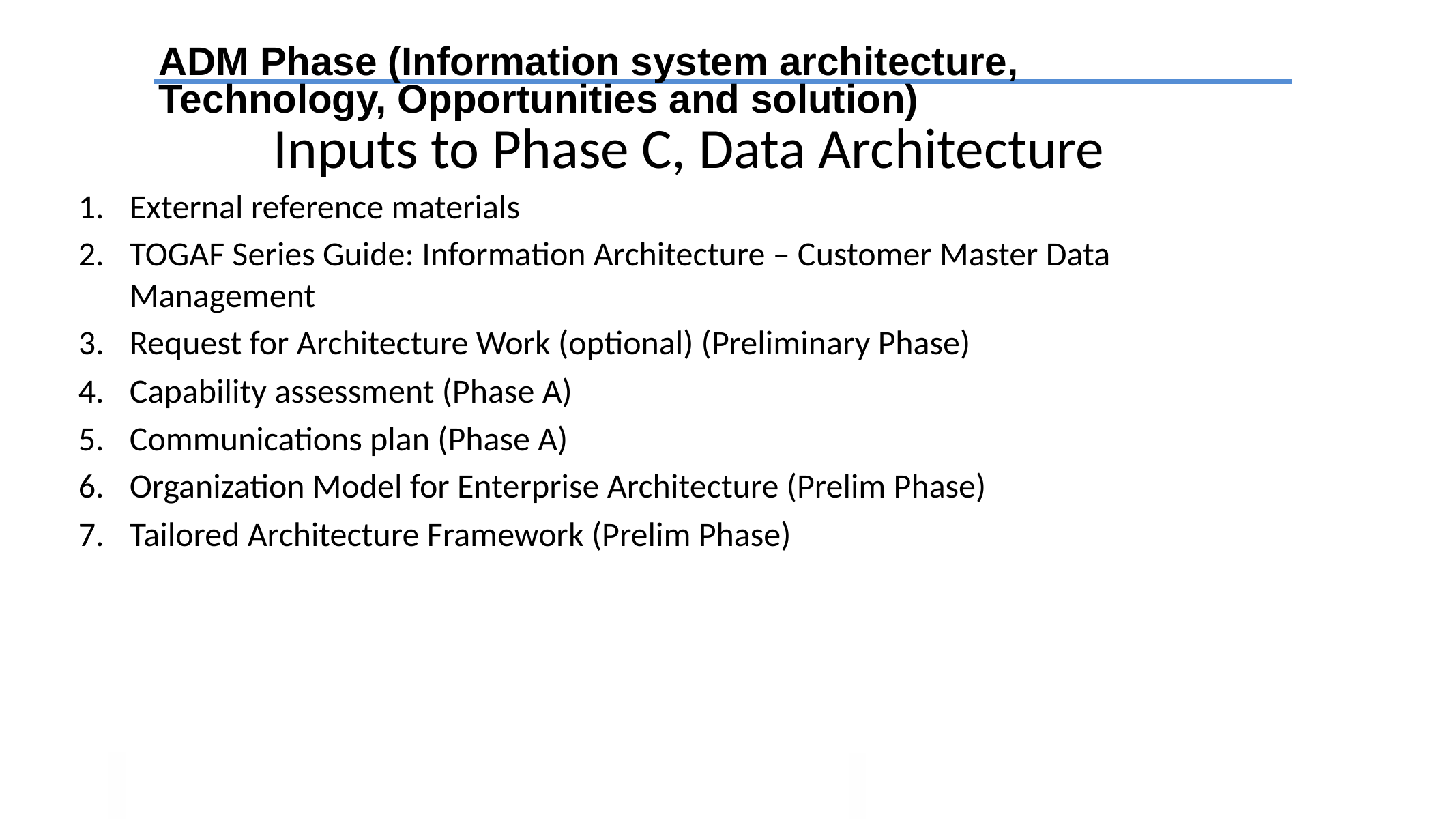

ADM Phase (Information system architecture, Technology, Opportunities and solution)

# Inputs to Phase C, Data Architecture
External reference materials
TOGAF Series Guide: Information Architecture – Customer Master Data Management
Request for Architecture Work (optional) (Preliminary Phase)
Capability assessment (Phase A)
Communications plan (Phase A)
Organization Model for Enterprise Architecture (Prelim Phase)
Tailored Architecture Framework (Prelim Phase)
TEXT
TEXT